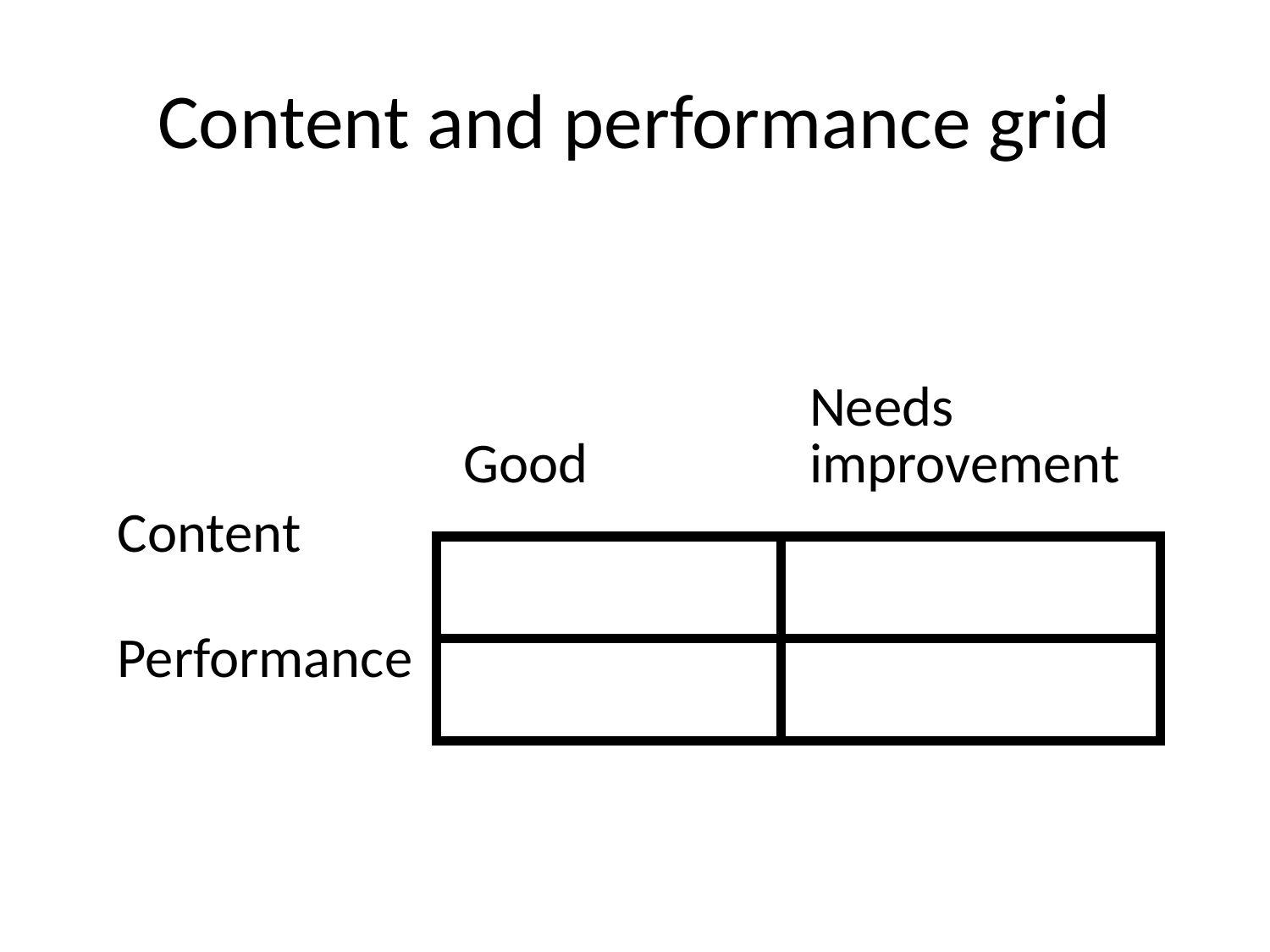

# Content and performance grid

|  | Good | Needs improvement |
| --- | --- | --- |
| Content |  |  |
| Performance |  |  |
|  |  |
| --- | --- |
|  |  |